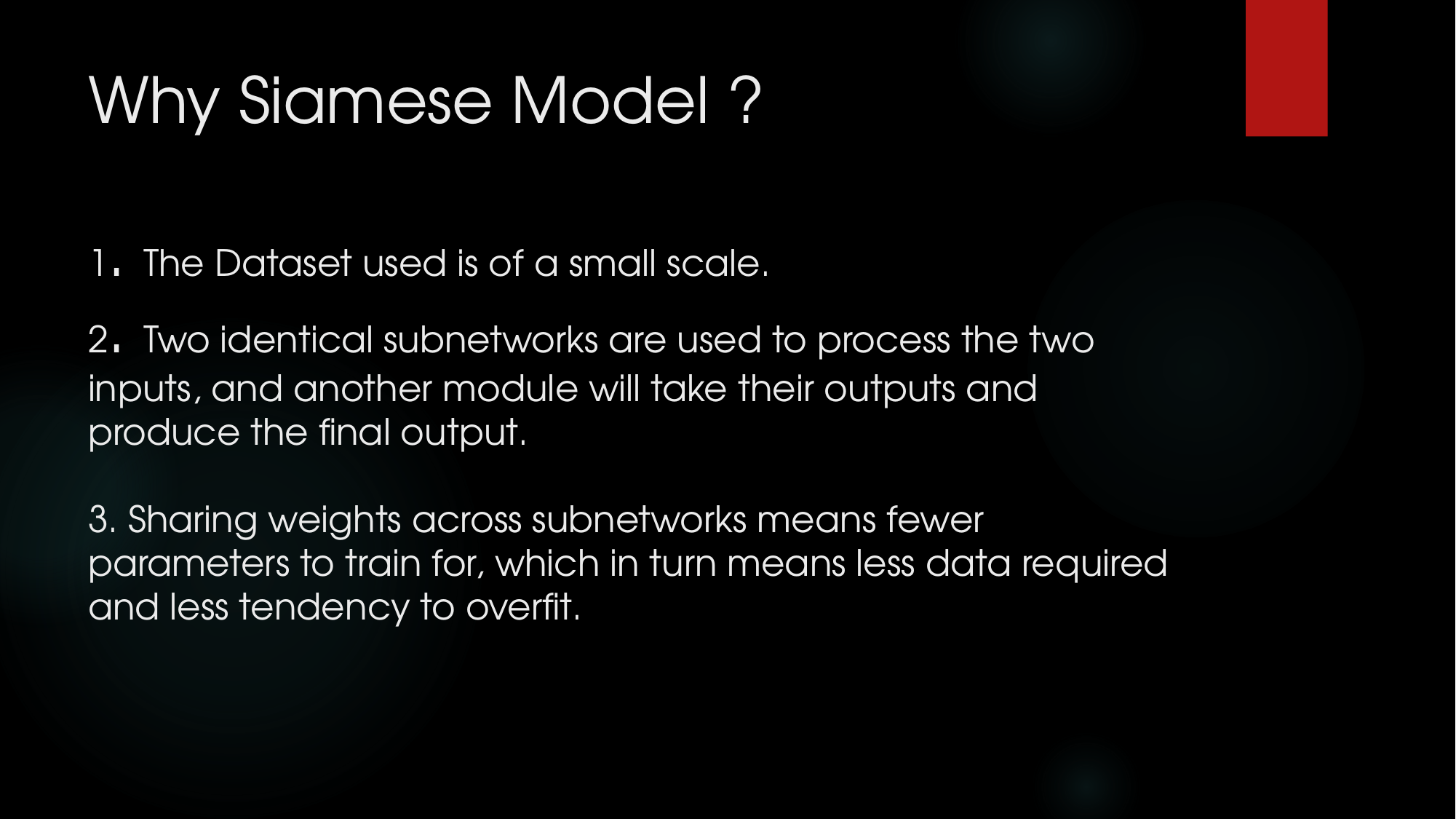

# Why Siamese Model ? 1. The Dataset used is of a small scale. 2. Two identical subnetworks are used to process the two inputs, and another module will take their outputs and produce the final output. 3. Sharing weights across subnetworks means fewer parameters to train for, which in turn means less data required and less tendency to overfit.